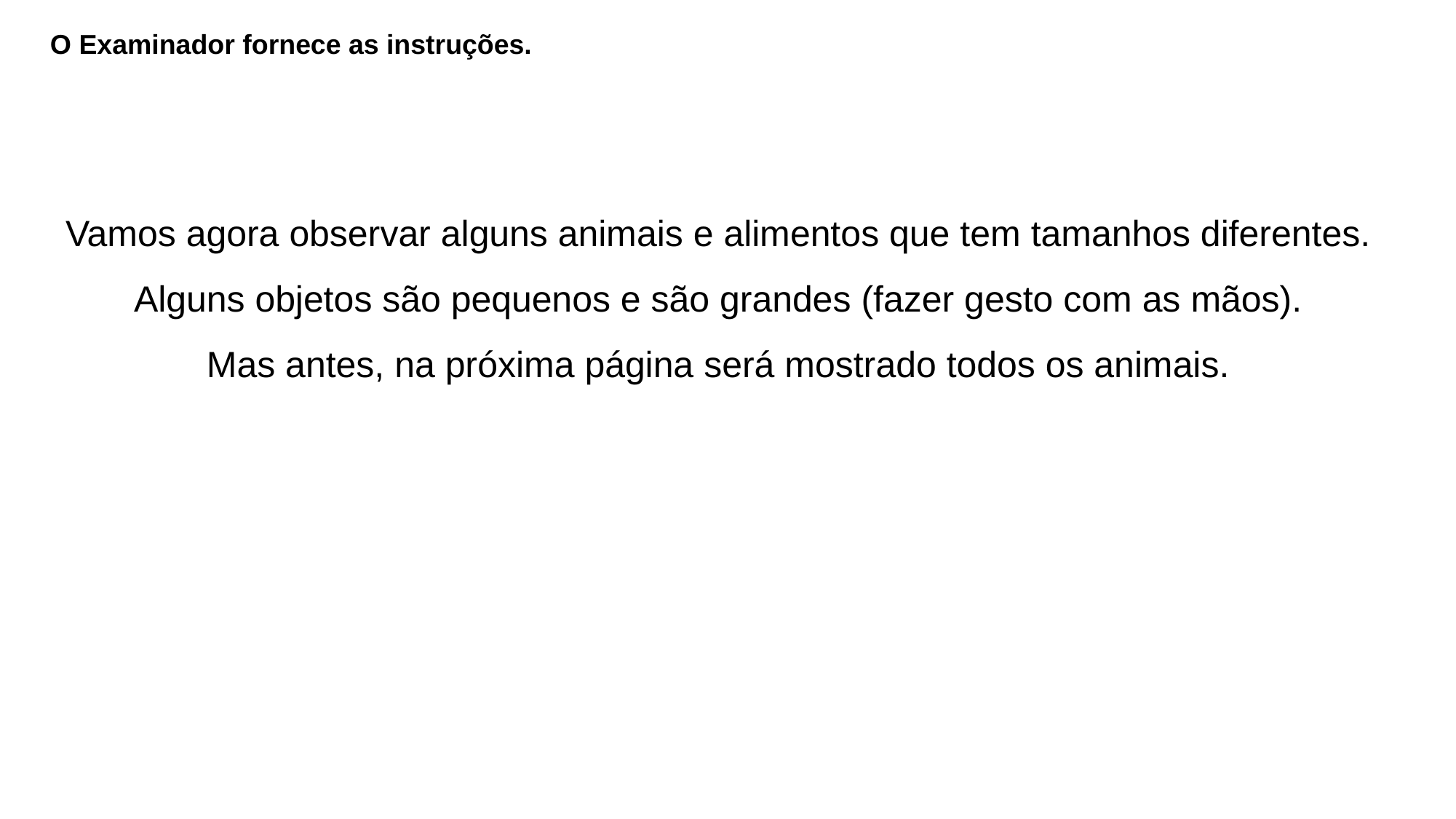

O Examinador fornece as instruções.
Vamos agora observar alguns animais e alimentos que tem tamanhos diferentes. Alguns objetos são pequenos e são grandes (fazer gesto com as mãos).
Mas antes, na próxima página será mostrado todos os animais.